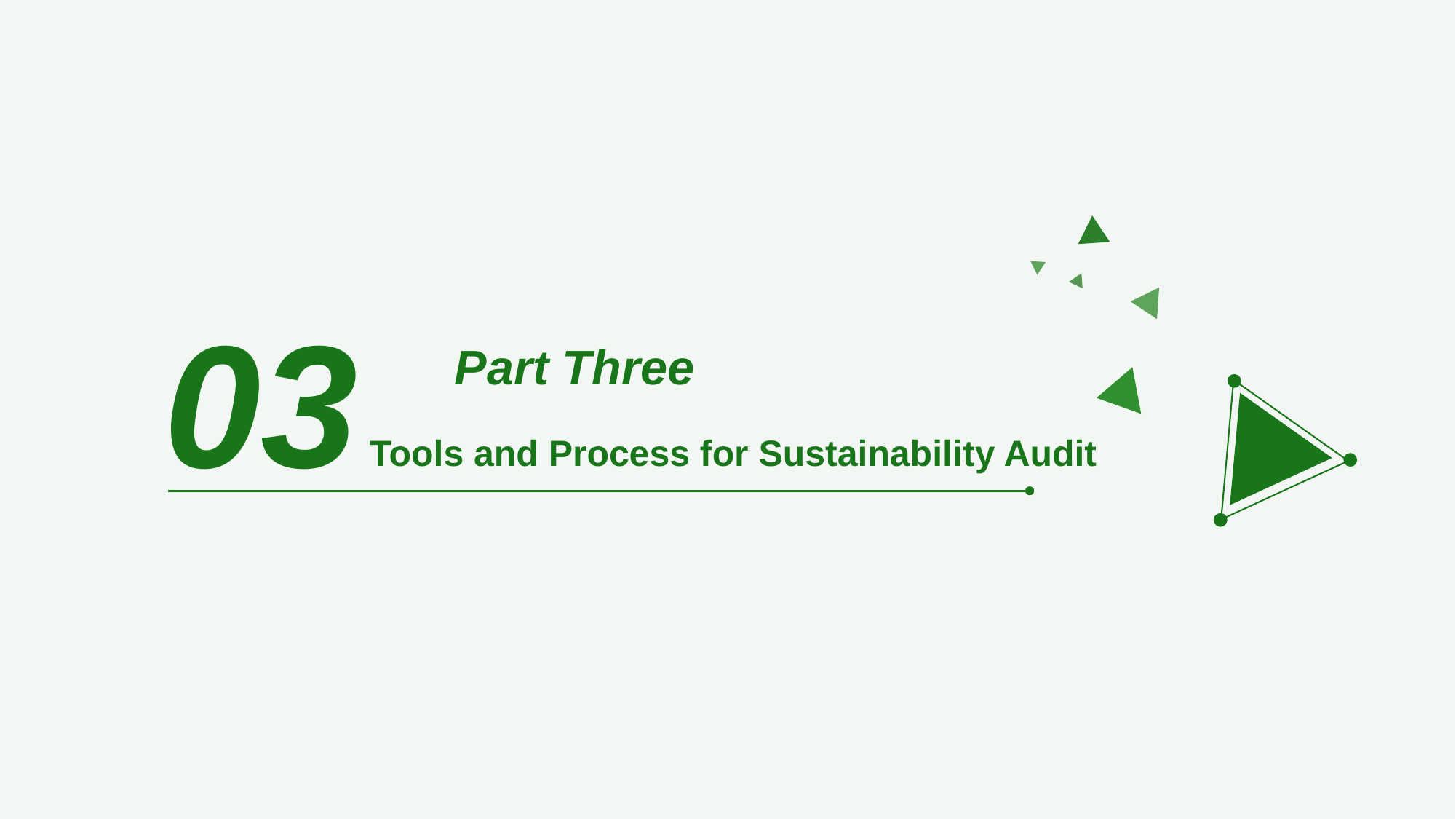

03
Part Three

Tools and Process for Sustainability Audit